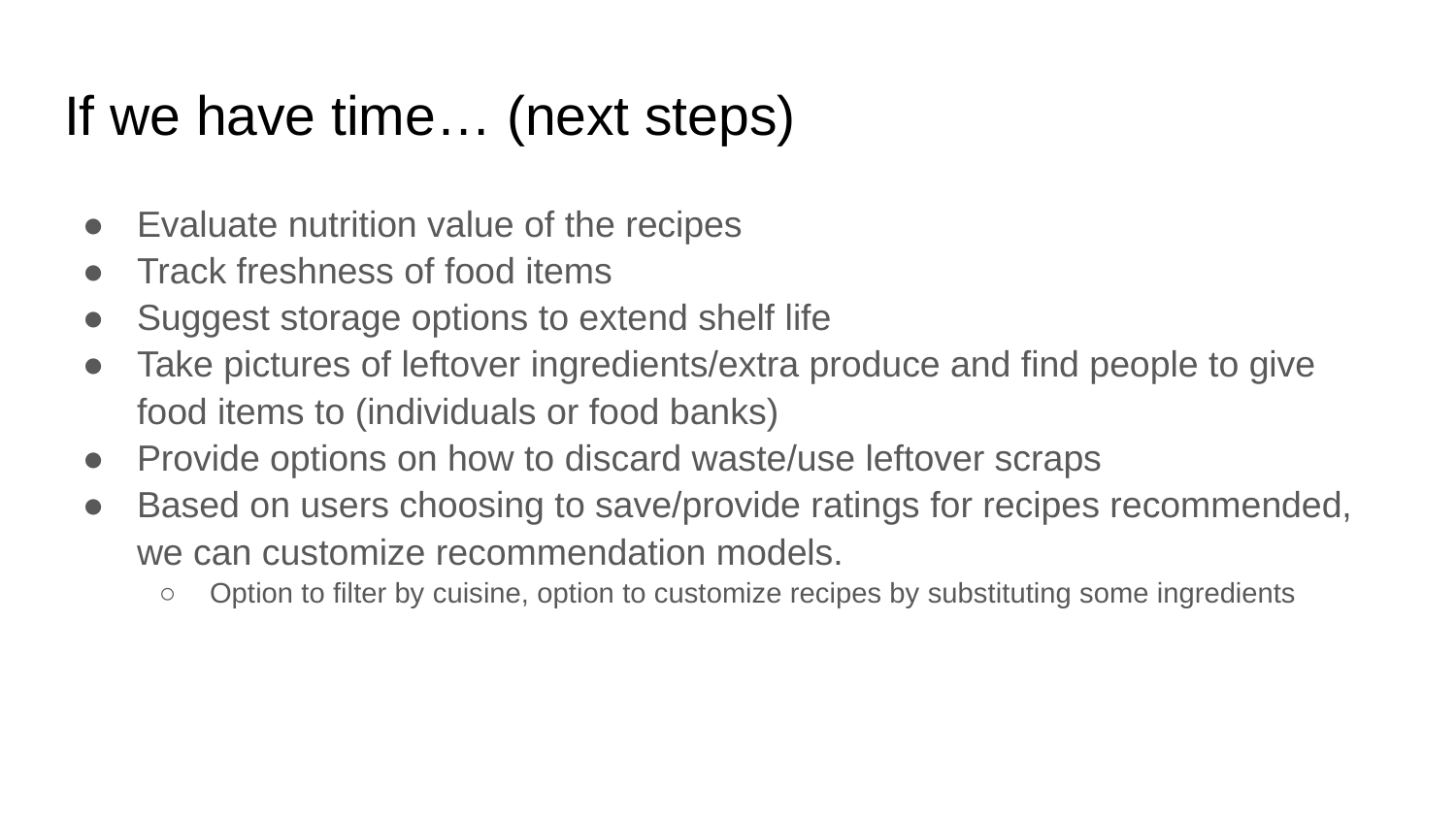

# If we have time… (next steps)
Evaluate nutrition value of the recipes
Track freshness of food items
Suggest storage options to extend shelf life
Take pictures of leftover ingredients/extra produce and find people to give food items to (individuals or food banks)
Provide options on how to discard waste/use leftover scraps
Based on users choosing to save/provide ratings for recipes recommended, we can customize recommendation models.
Option to filter by cuisine, option to customize recipes by substituting some ingredients